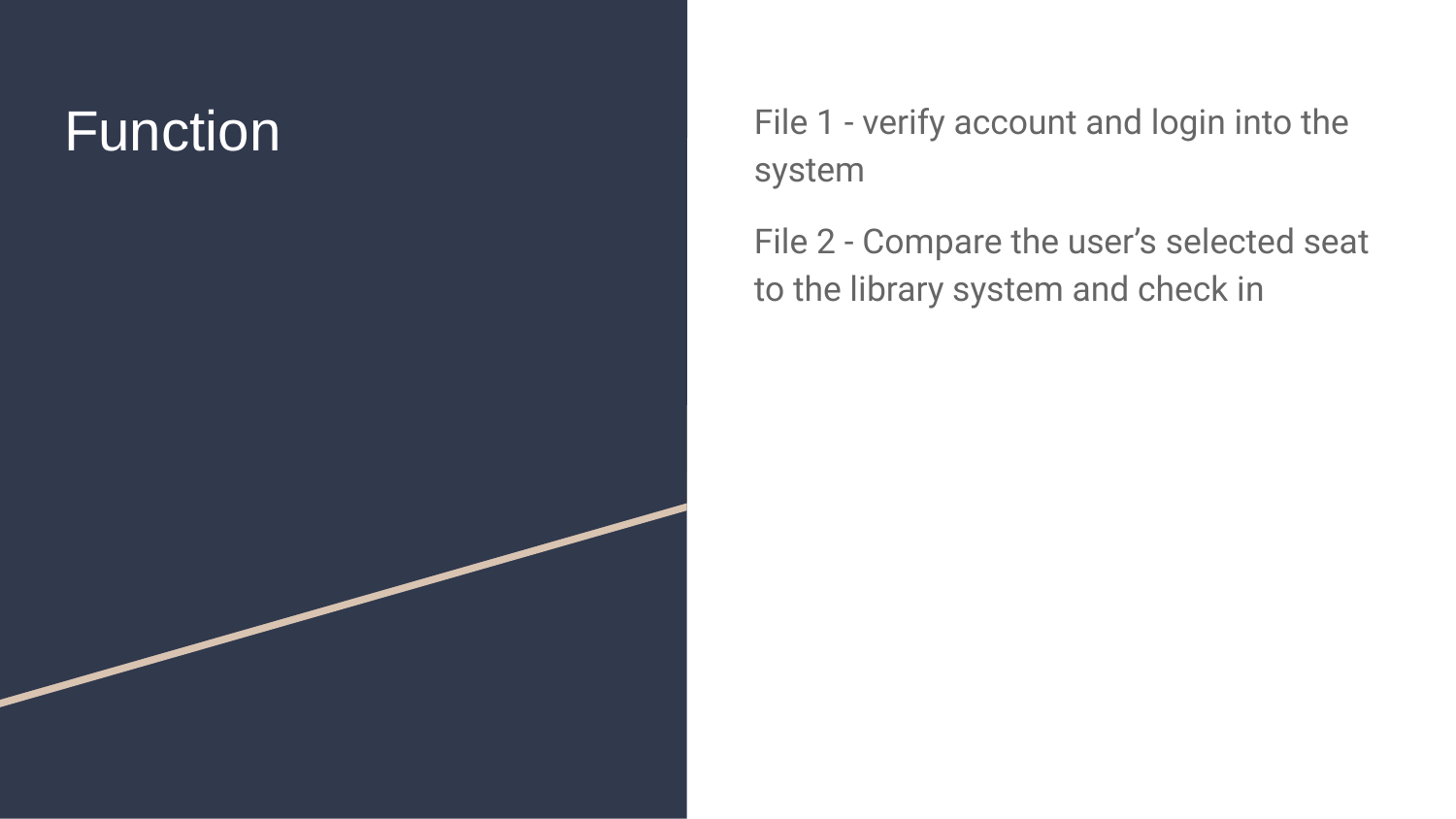

# Function
File 1 - verify account and login into the system
File 2 - Compare the user’s selected seat to the library system and check in